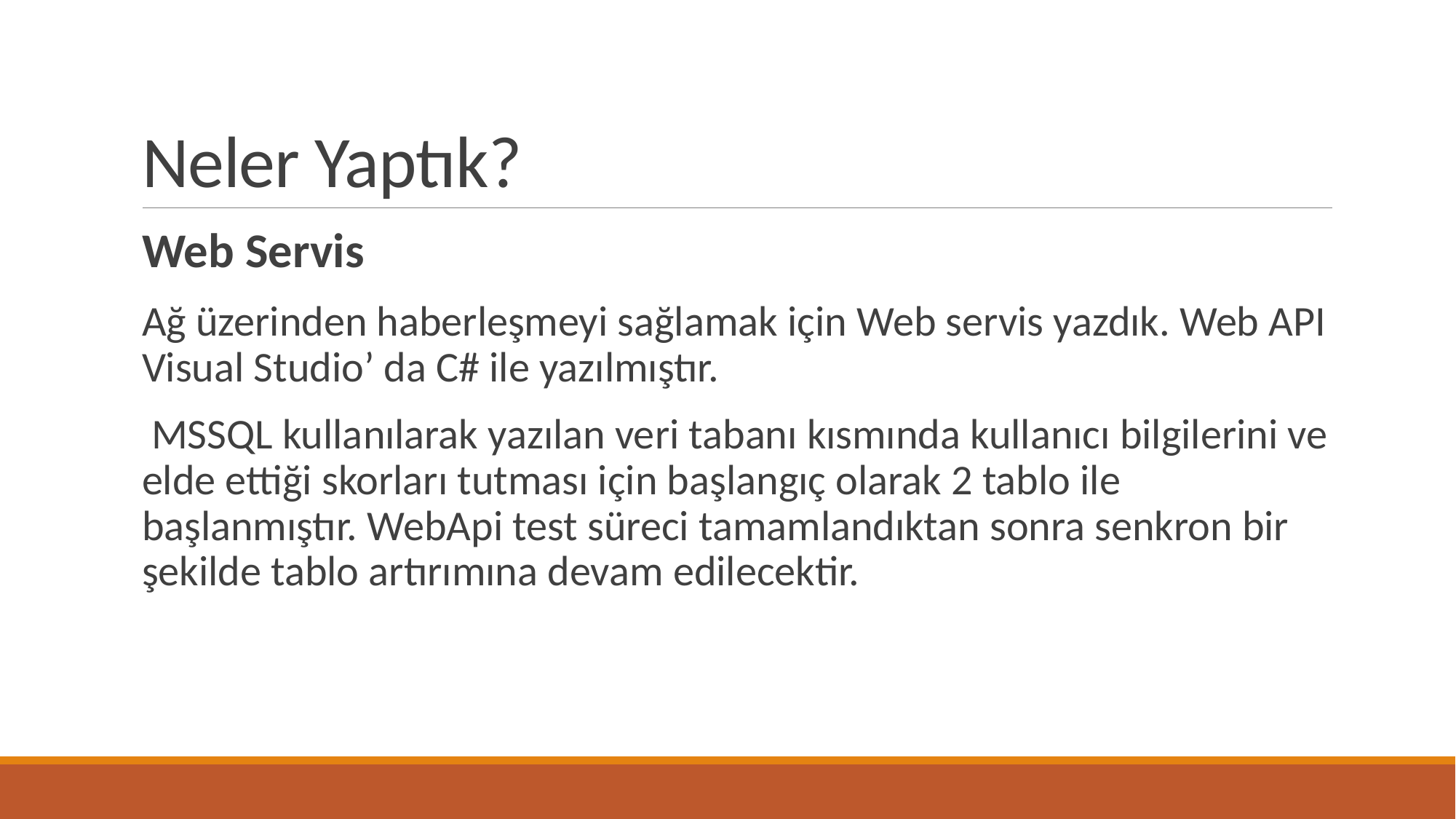

# Neler Yaptık?
Web Servis
Ağ üzerinden haberleşmeyi sağlamak için Web servis yazdık. Web API Visual Studio’ da C# ile yazılmıştır.
 MSSQL kullanılarak yazılan veri tabanı kısmında kullanıcı bilgilerini ve elde ettiği skorları tutması için başlangıç olarak 2 tablo ile başlanmıştır. WebApi test süreci tamamlandıktan sonra senkron bir şekilde tablo artırımına devam edilecektir.